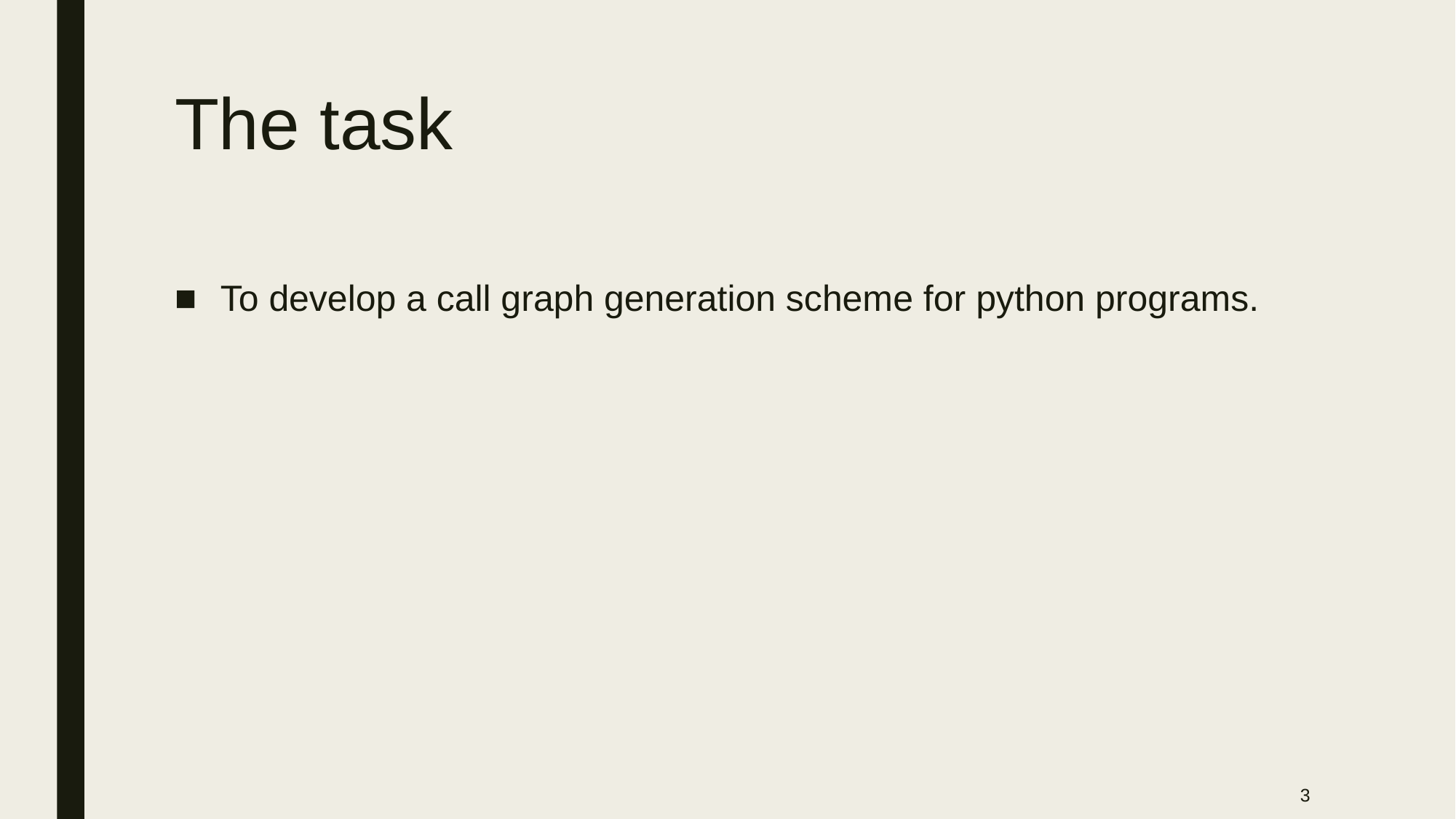

# The task
To develop a call graph generation scheme for python programs.
3